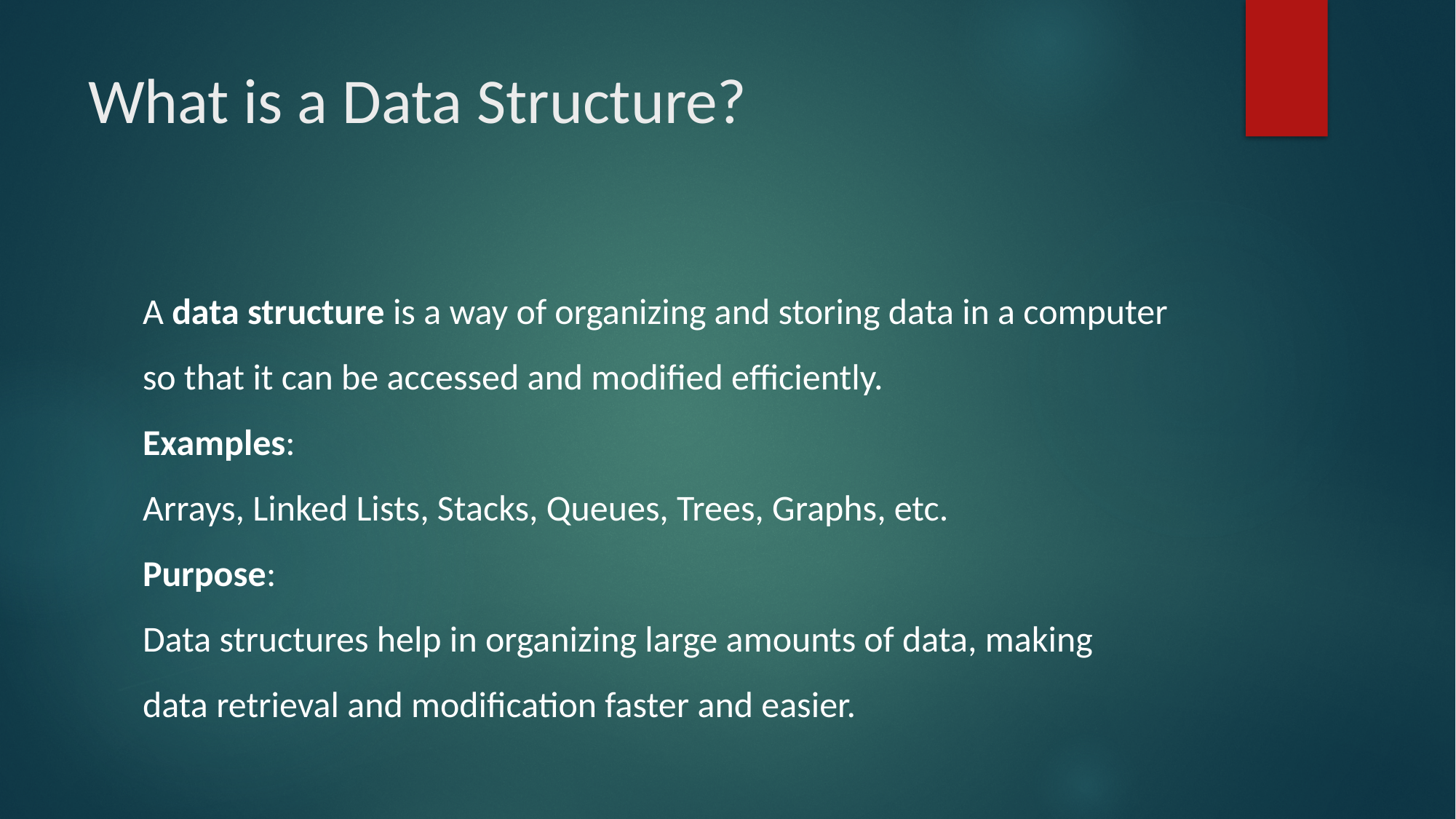

# What is a Data Structure?
A data structure is a way of organizing and storing data in a computer
so that it can be accessed and modified efficiently.
Examples:
Arrays, Linked Lists, Stacks, Queues, Trees, Graphs, etc.
Purpose:
Data structures help in organizing large amounts of data, making
data retrieval and modification faster and easier.